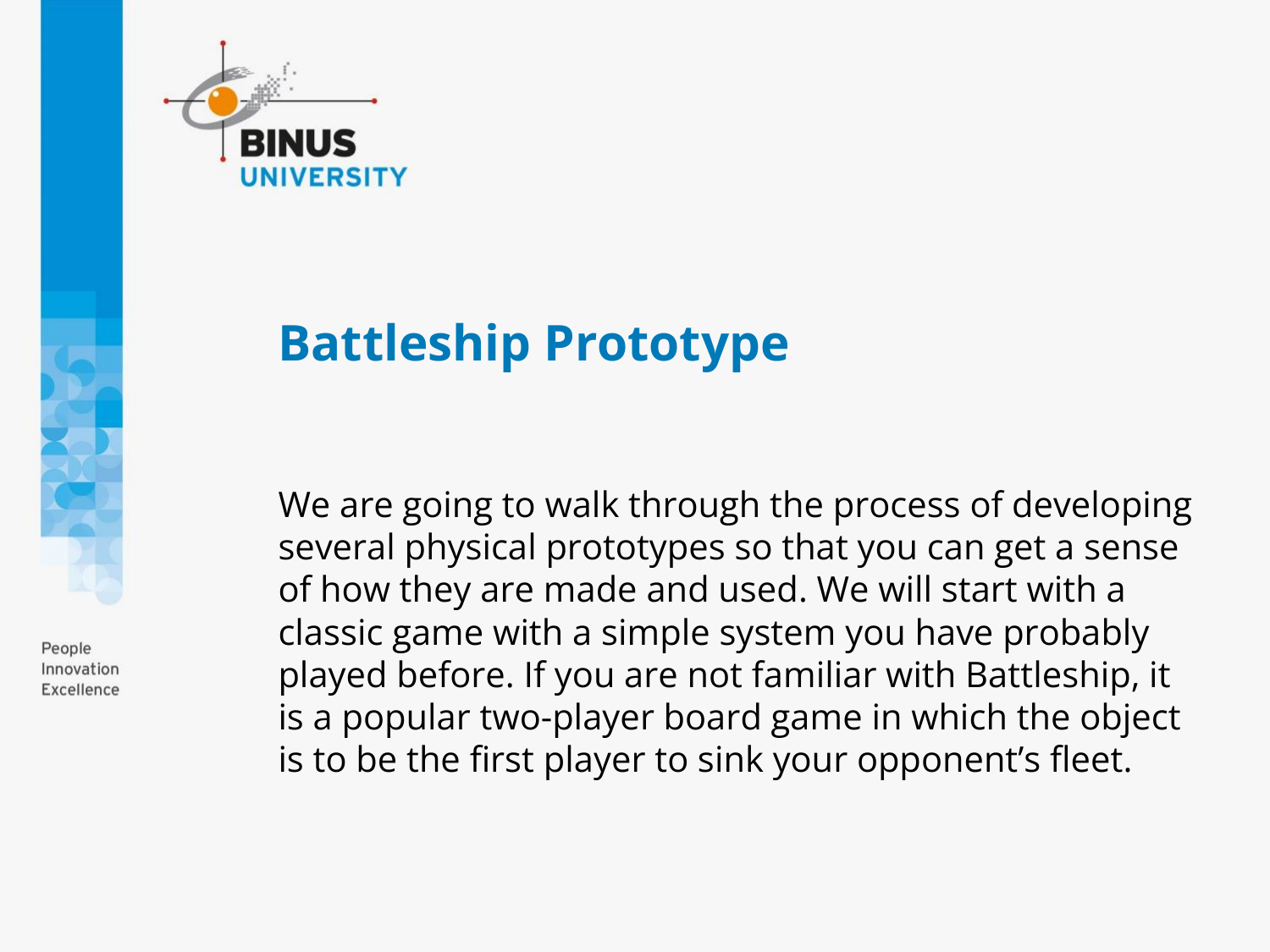

# Battleship Prototype

We are going to walk through the process of developing several physical prototypes so that you can get a sense of how they are made and used. We will start with a classic game with a simple system you have probably played before. If you are not familiar with Battleship, it is a popular two-player board game in which the object is to be the ﬁrst player to sink your opponent’s ﬂeet.